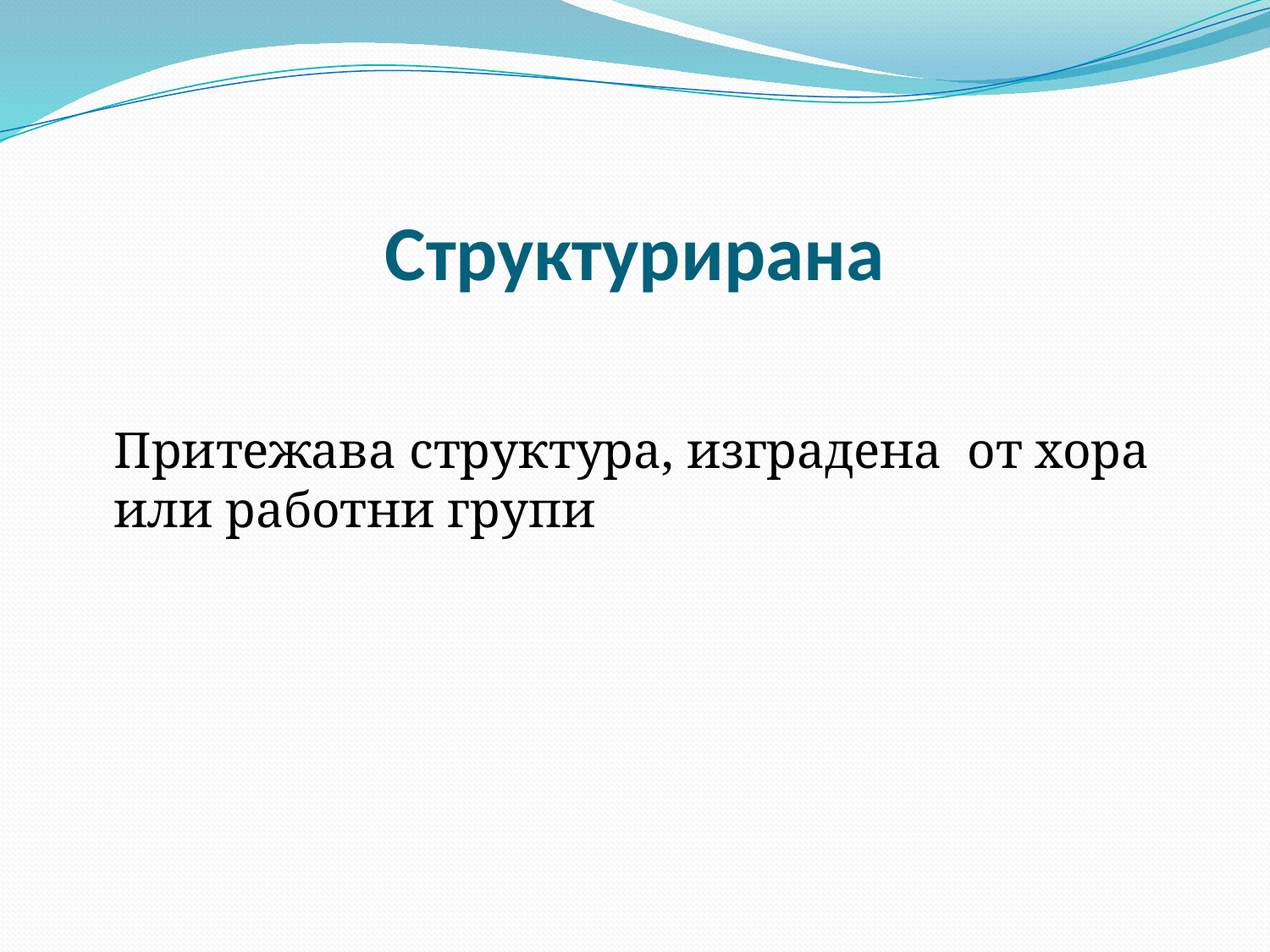

# Структурирана
	Притежава структура, изградена  от хора или работни групи